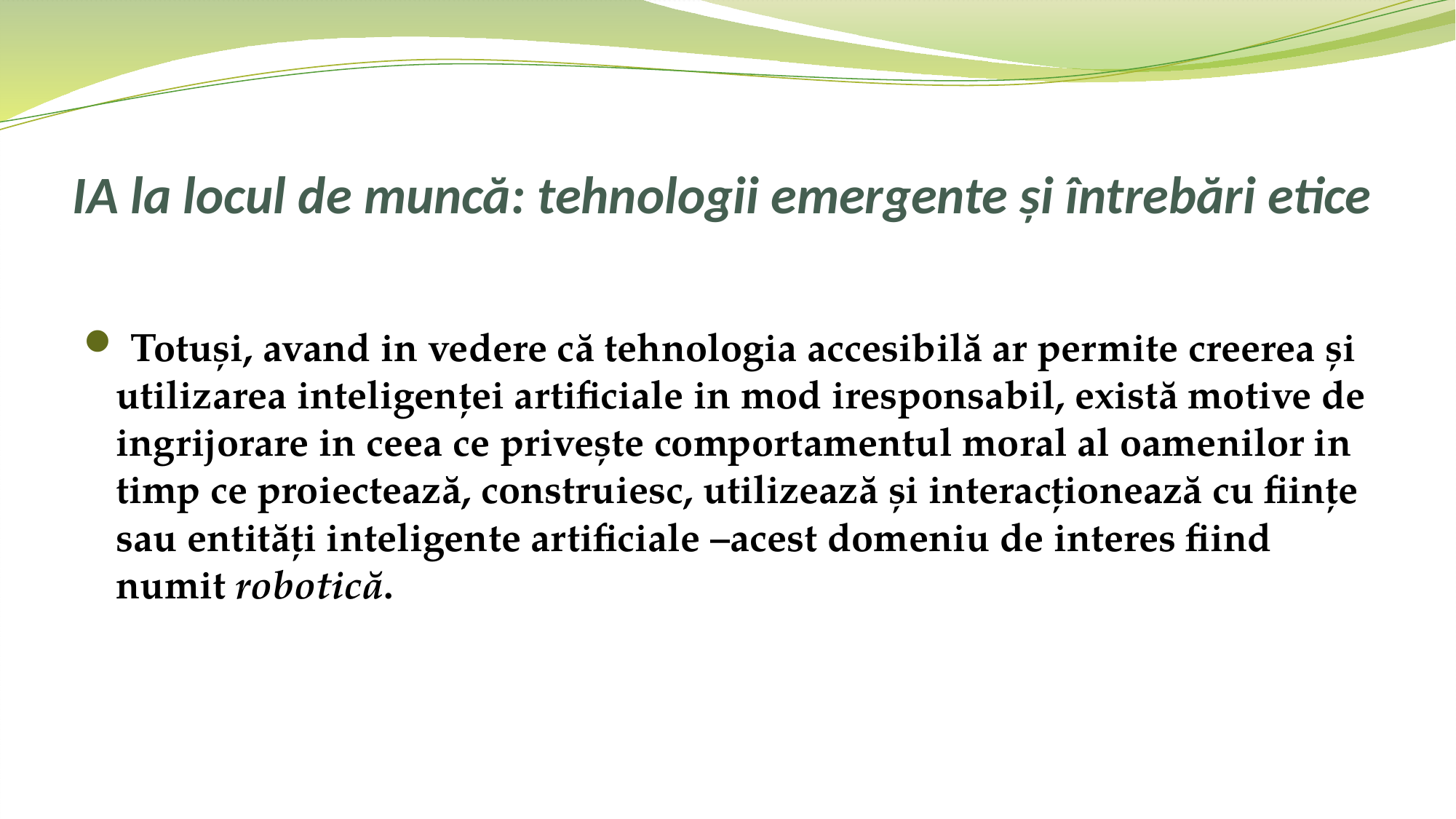

# IA la locul de muncă: tehnologii emergente și întrebări etice

 Totuși, avand in vedere că tehnologia accesibilă ar permite creerea și utilizarea inteligenței artificiale in mod iresponsabil, există motive de ingrijorare in ceea ce privește comportamentul moral al oamenilor in timp ce proiectează, construiesc, utilizează și interacționează cu ființe sau entități inteligente artificiale –acest domeniu de interes fiind numit robotică.